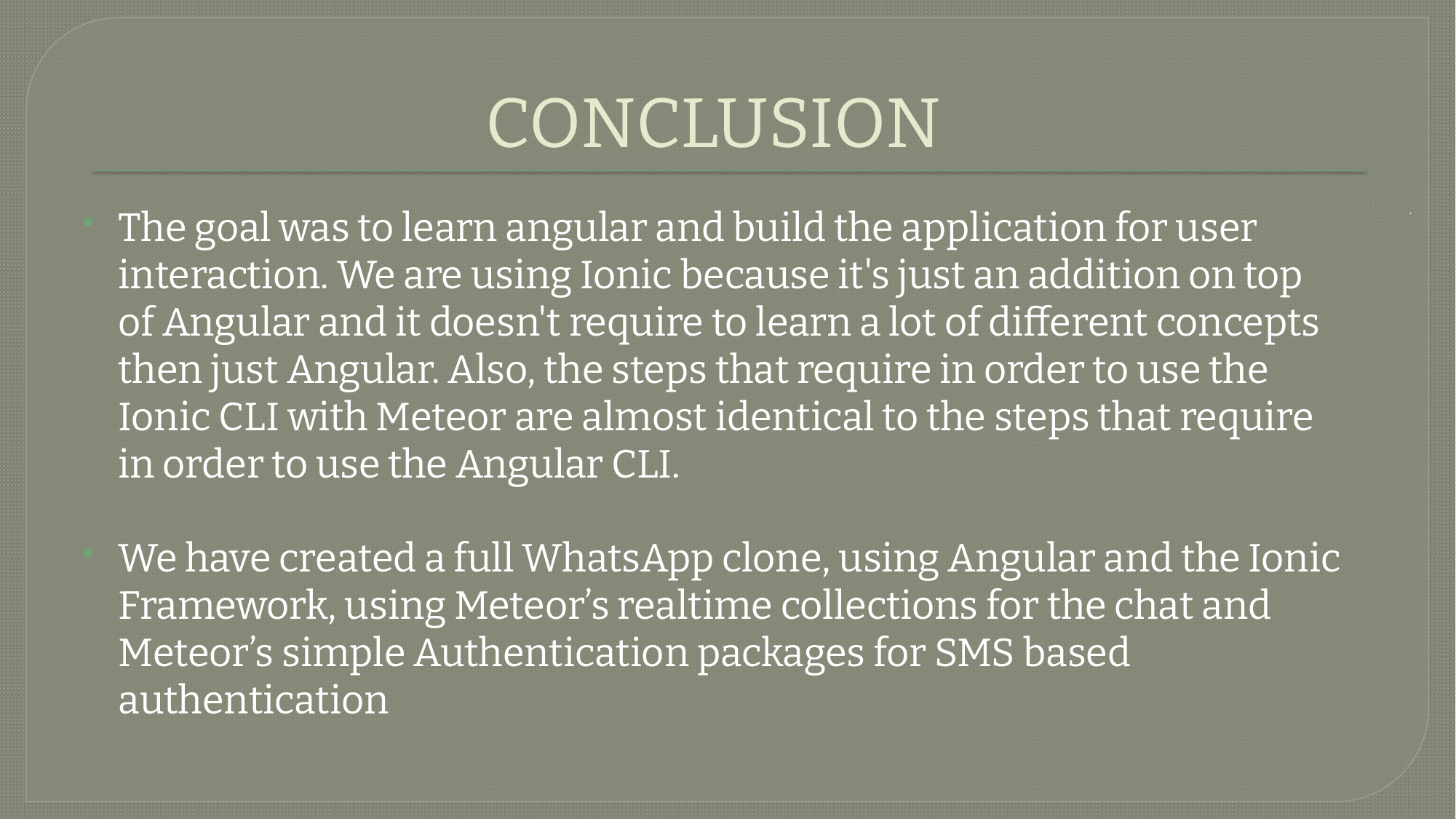

# CONCLUSION
The goal was to learn angular and build the application for user interaction. We are using Ionic because it's just an addition on top of Angular and it doesn't require to learn a lot of different concepts then just Angular. Also, the steps that require in order to use the Ionic CLI with Meteor are almost identical to the steps that require in order to use the Angular CLI.

We have created a full WhatsApp clone, using Angular and the Ionic Framework, using Meteor’s realtime collections for the chat and Meteor’s simple Authentication packages for SMS based authentication
.